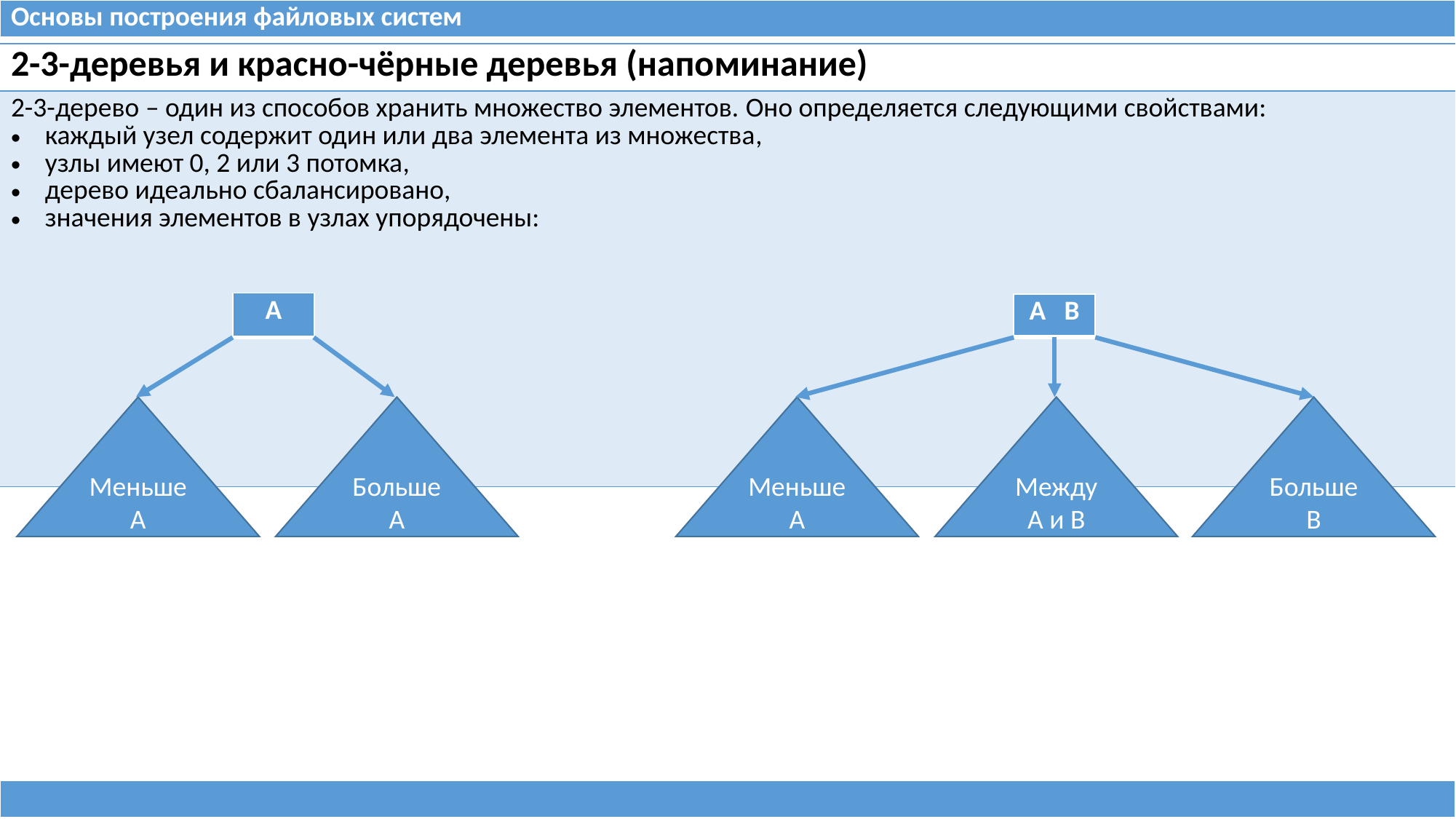

| Основы построения файловых систем |
| --- |
| 2-3-деревья и красно-чёрные деревья (напоминание) |
| --- |
| 2-3-дерево – один из способов хранить множество элементов. Оно определяется следующими свойствами: каждый узел содержит один или два элемента из множества, узлы имеют 0, 2 или 3 потомка, дерево идеально сбалансировано, значения элементов в узлах упорядочены: |
| A |
| --- |
| A B |
| --- |
Меньше A
Больше A
Меньше A
Между A и B
БольшеB
|  |
| --- |